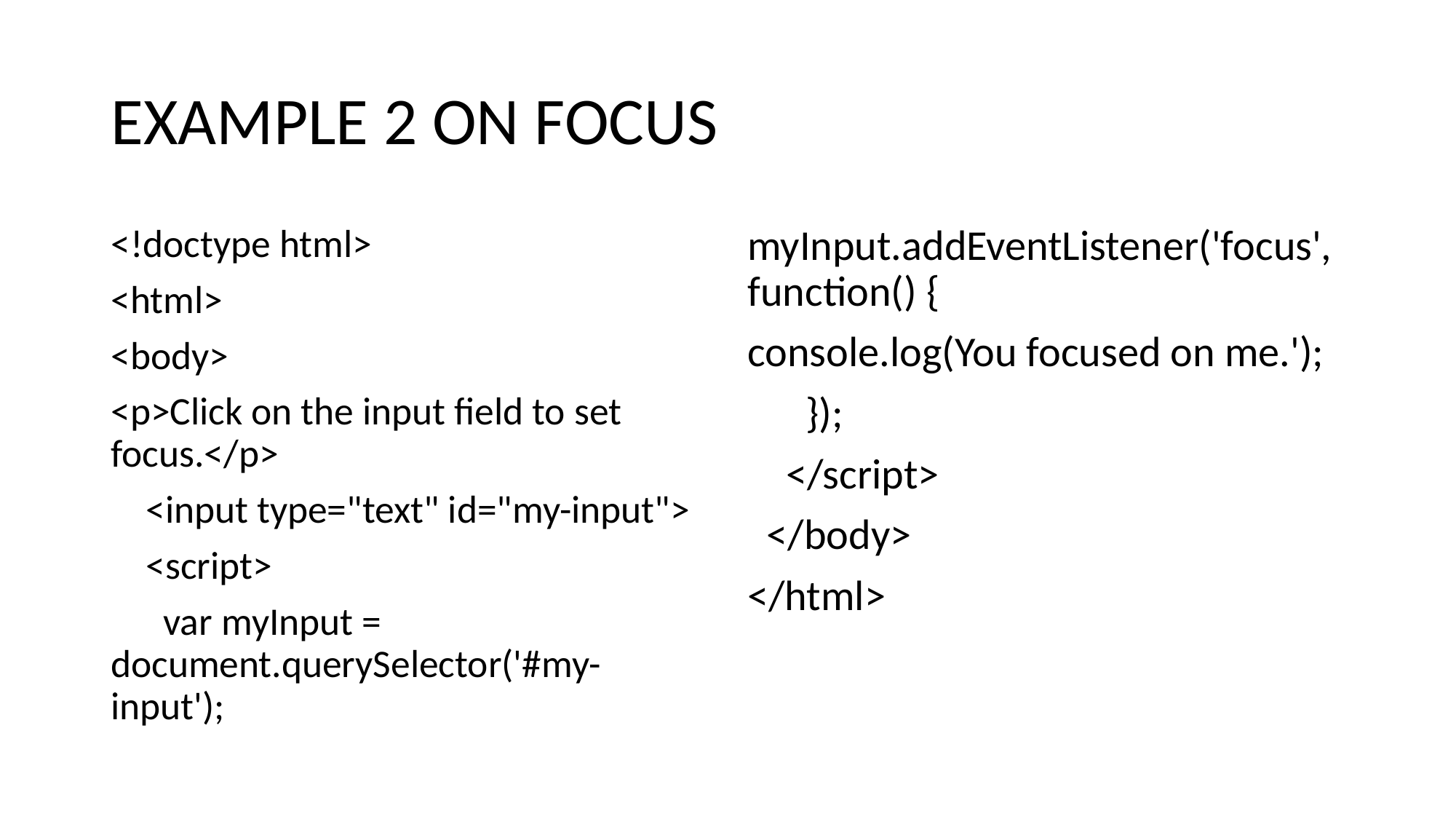

# EXAMPLE 2 ON FOCUS
<!doctype html>
<html>
<body>
<p>Click on the input field to set focus.</p>
    <input type="text" id="my-input">
    <script>
      var myInput = document.querySelector('#my-input');

myInput.addEventListener('focus', function() {
console.log(You focused on me.');
      });
    </script>
  </body>
</html>